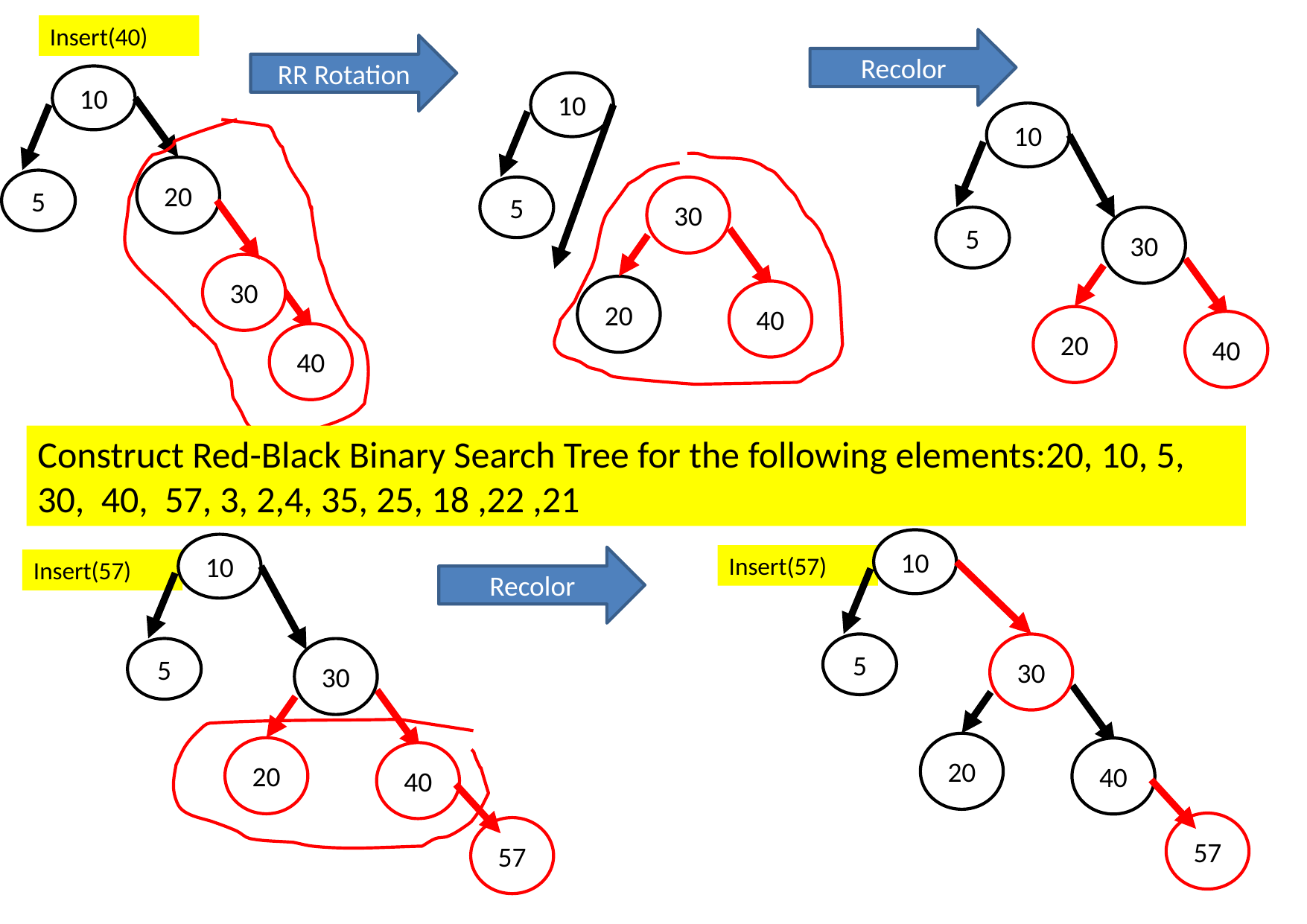

Insert(40)
Recolor
RR Rotation
10
10
10

20
5
5
30
5
30
30
20
40
20
40
40
Construct Red-Black Binary Search Tree for the following elements:20, 10, 5,  30,  40,  57, 3, 2,4, 35, 25, 18 ,22 ,21
10
10
Insert(57)
Recolor
Insert(57)
5
30
5
30

20
20
40
40
57
57